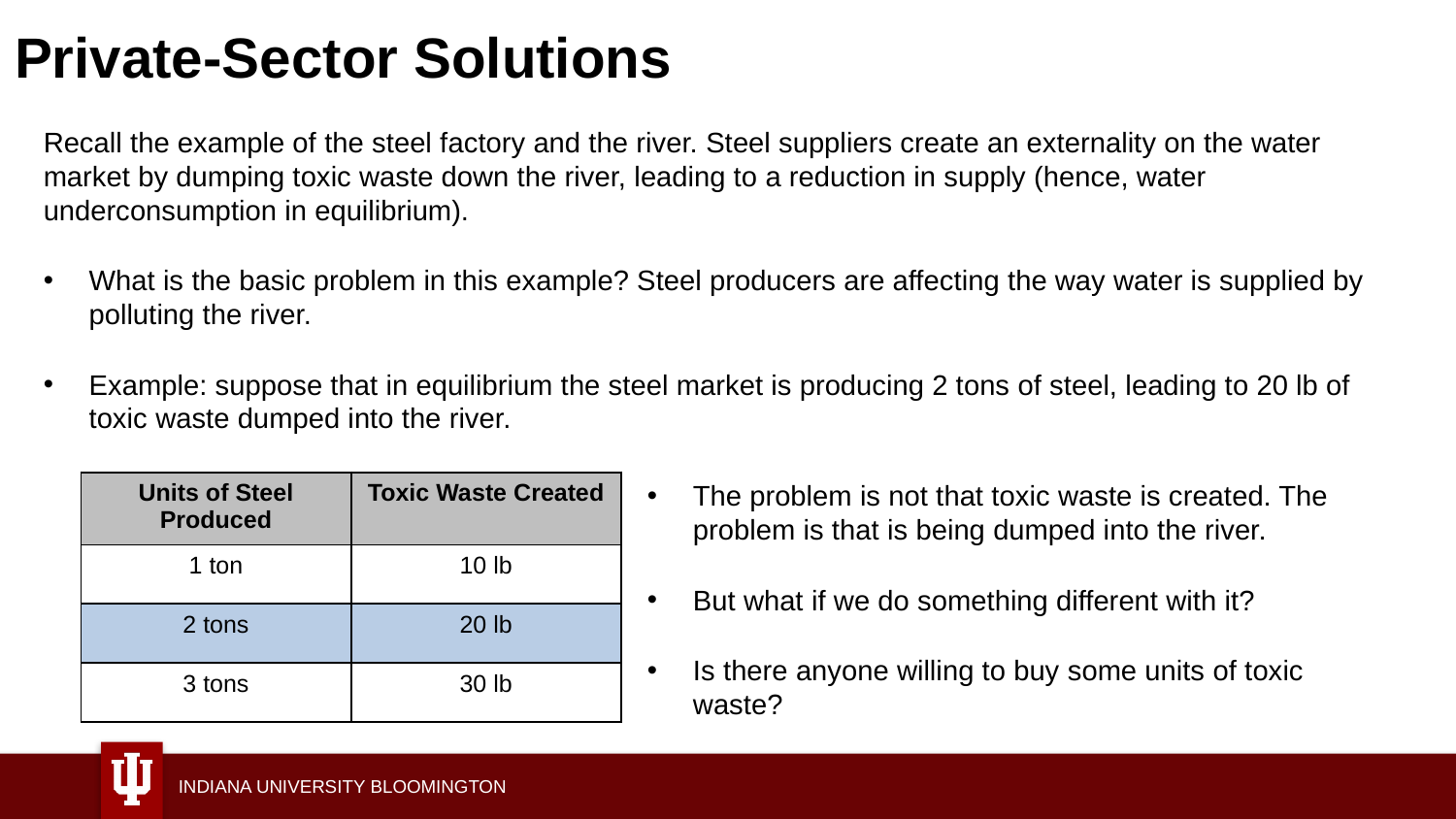

# Private-Sector Solutions
Recall the example of the steel factory and the river. Steel suppliers create an externality on the water market by dumping toxic waste down the river, leading to a reduction in supply (hence, water underconsumption in equilibrium).
What is the basic problem in this example? Steel producers are affecting the way water is supplied by polluting the river.
Example: suppose that in equilibrium the steel market is producing 2 tons of steel, leading to 20 lb of toxic waste dumped into the river.
The problem is not that toxic waste is created. The problem is that is being dumped into the river.
But what if we do something different with it?
Is there anyone willing to buy some units of toxic waste?
| Units of Steel Produced | Toxic Waste Created |
| --- | --- |
| 1 ton | 10 lb |
| 2 tons | 20 lb |
| 3 tons | 30 lb |